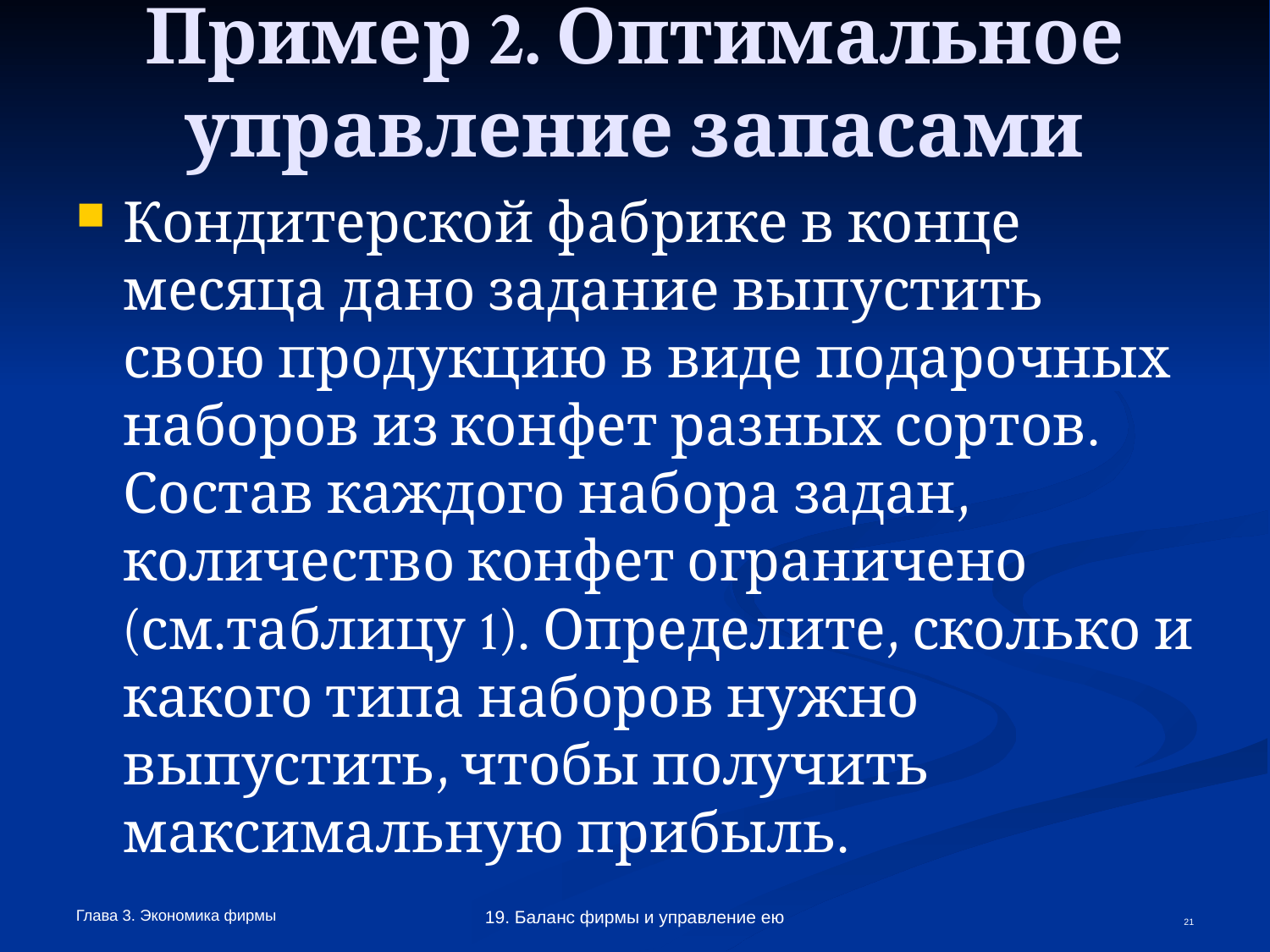

Пример 2. Оптимальное управление запасами
Кондитерской фабрике в конце месяца дано задание выпустить свою продукцию в виде подарочных наборов из конфет разных сортов. Состав каждого набора задан, количество конфет ограничено (см.таблицу 1). Определите, сколько и какого типа наборов нужно выпустить, чтобы получить максимальную прибыль.
Глава 3. Экономика фирмы
19. Баланс фирмы и управление ею
21